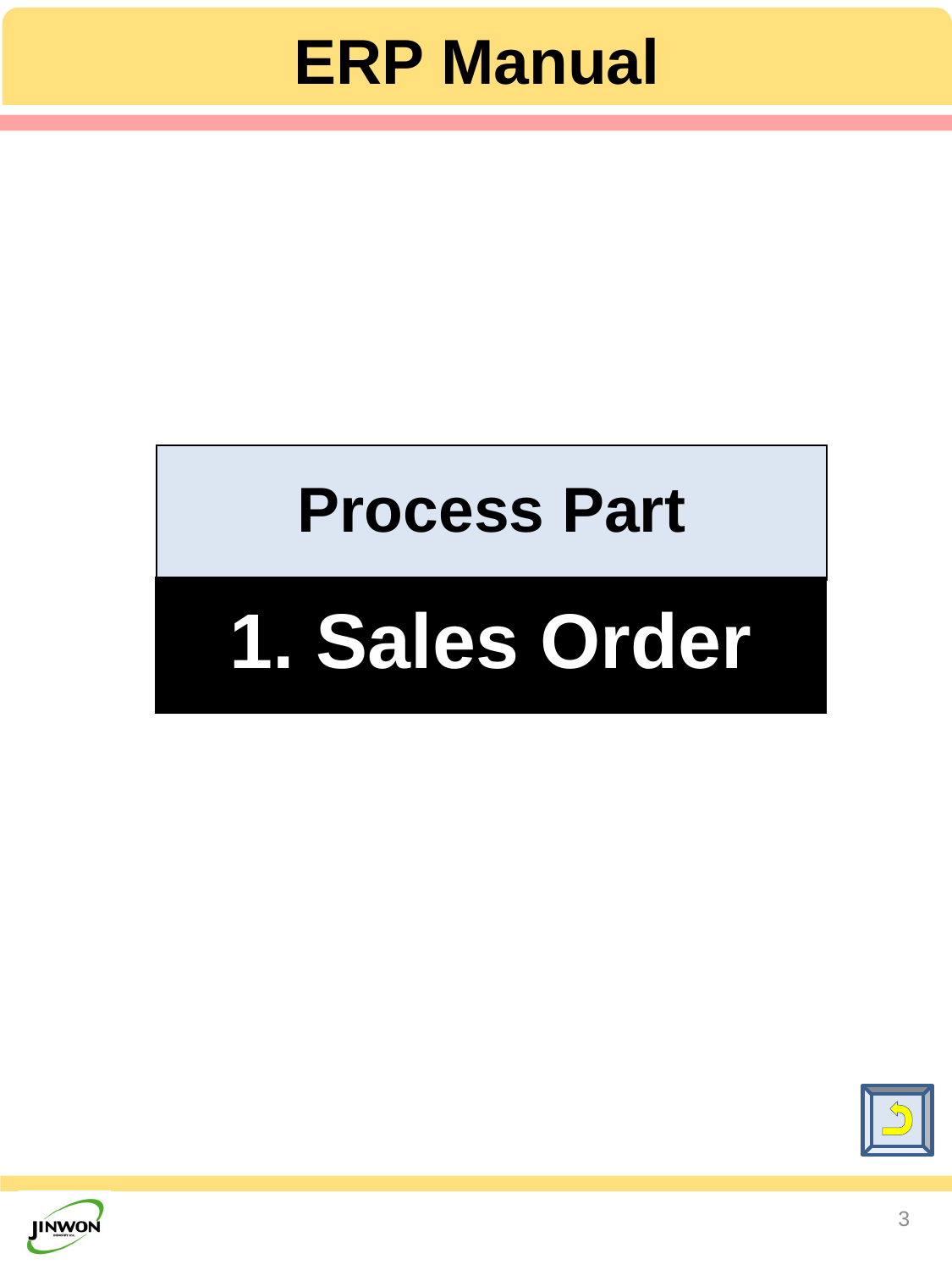

ERP Manual
Process Part
1. Sales Order

3